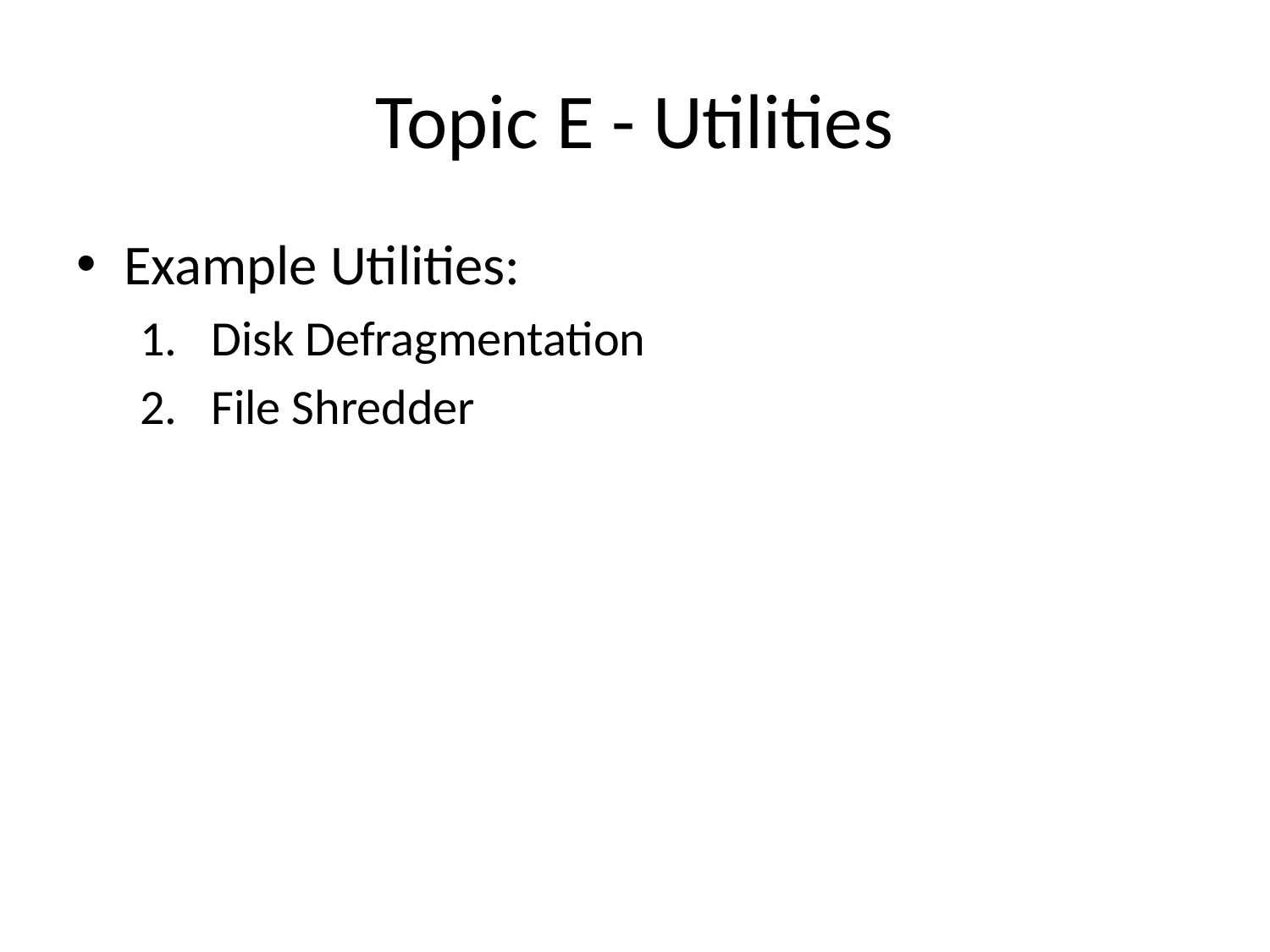

# Topic E - Utilities
Example Utilities:
Disk Defragmentation
File Shredder